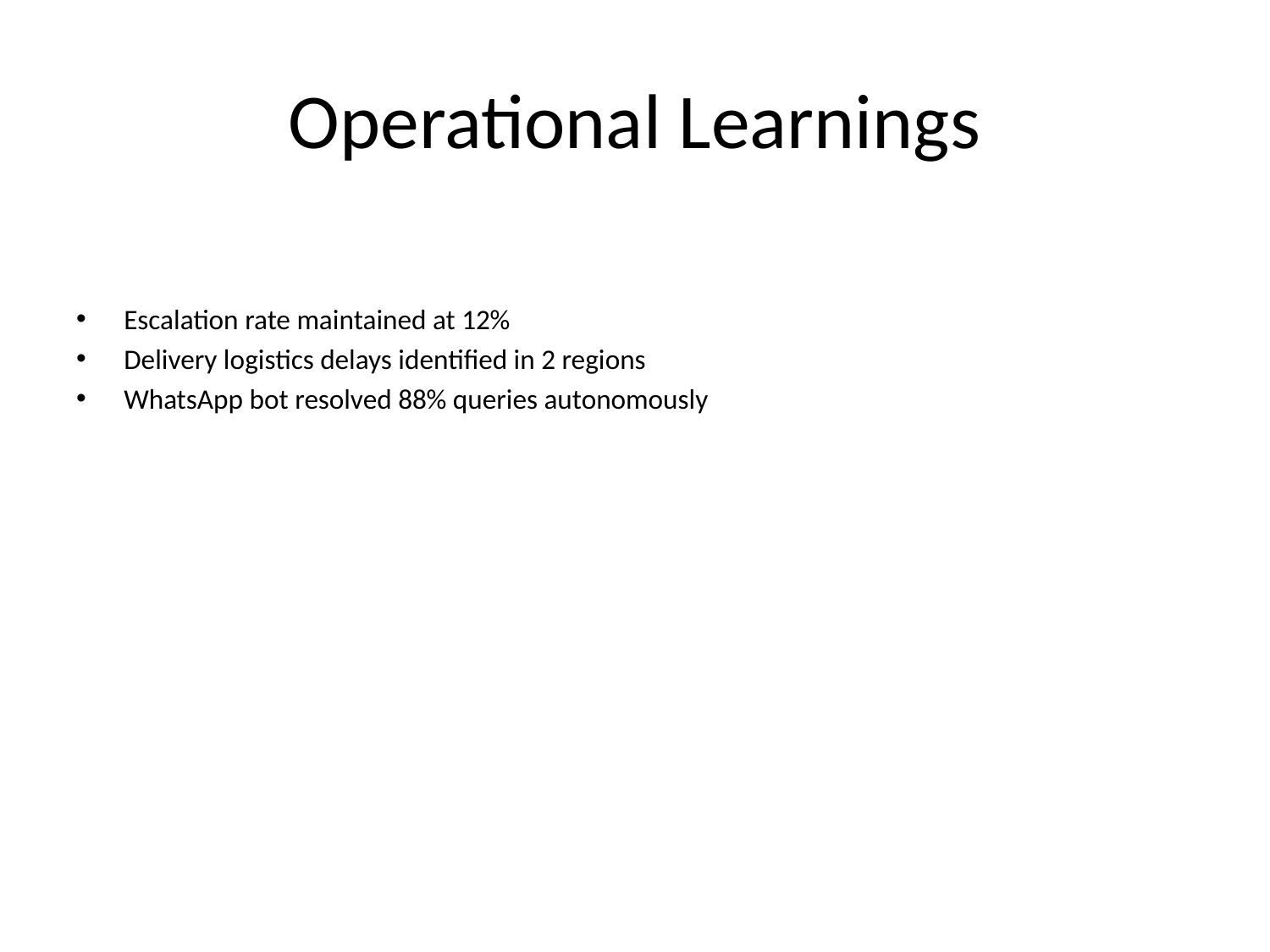

# Operational Learnings

Escalation rate maintained at 12%
Delivery logistics delays identified in 2 regions
WhatsApp bot resolved 88% queries autonomously